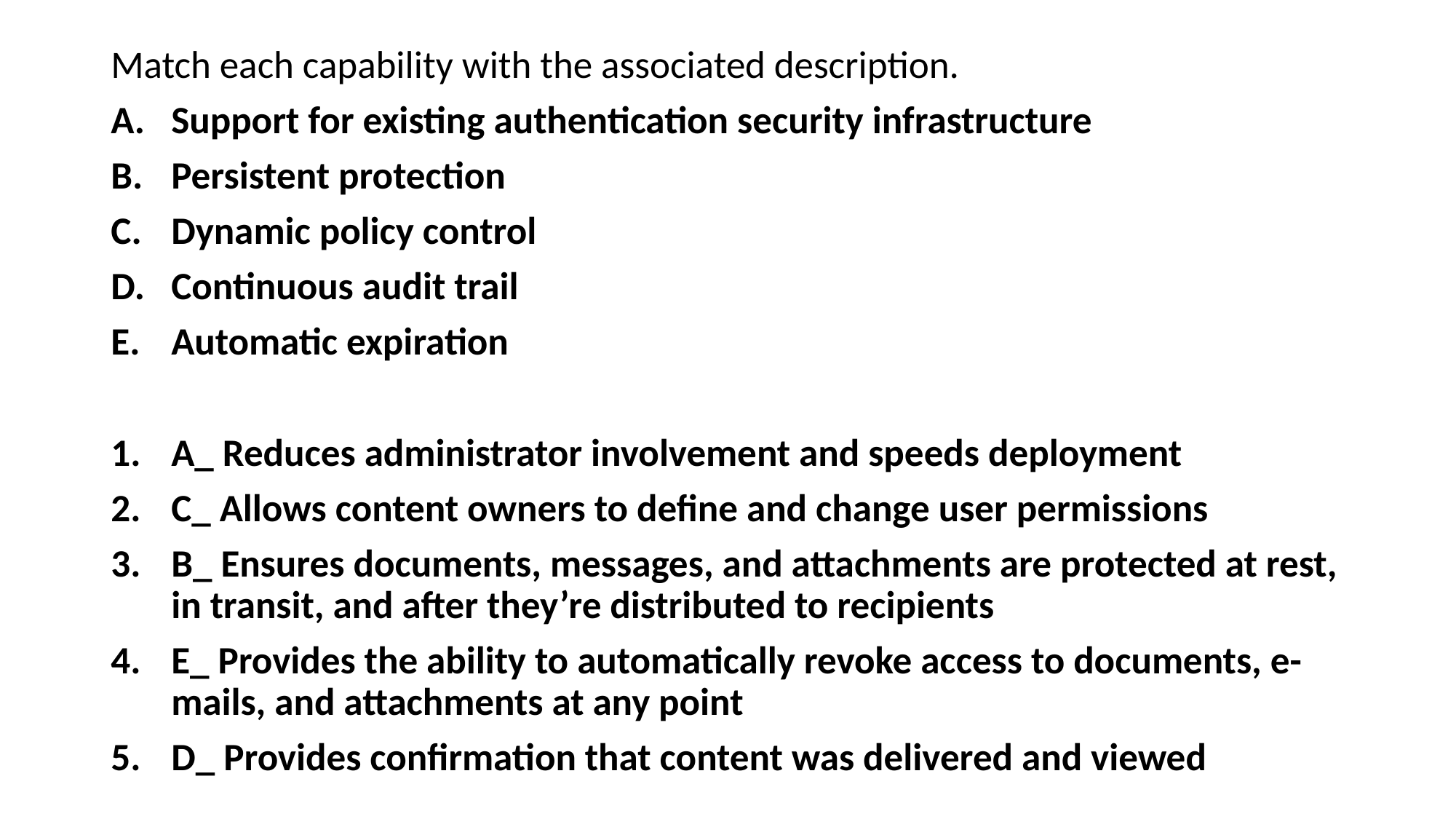

Match each capability with the associated description.
Support for existing authentication security infrastructure
Persistent protection
Dynamic policy control
Continuous audit trail
Automatic expiration

A_ Reduces administrator involvement and speeds deployment
C_ Allows content owners to define and change user permissions
B_ Ensures documents, messages, and attachments are protected at rest, in transit, and after they’re distributed to recipients
E_ Provides the ability to automatically revoke access to documents, e-mails, and attachments at any point
D_ Provides confirmation that content was delivered and viewed